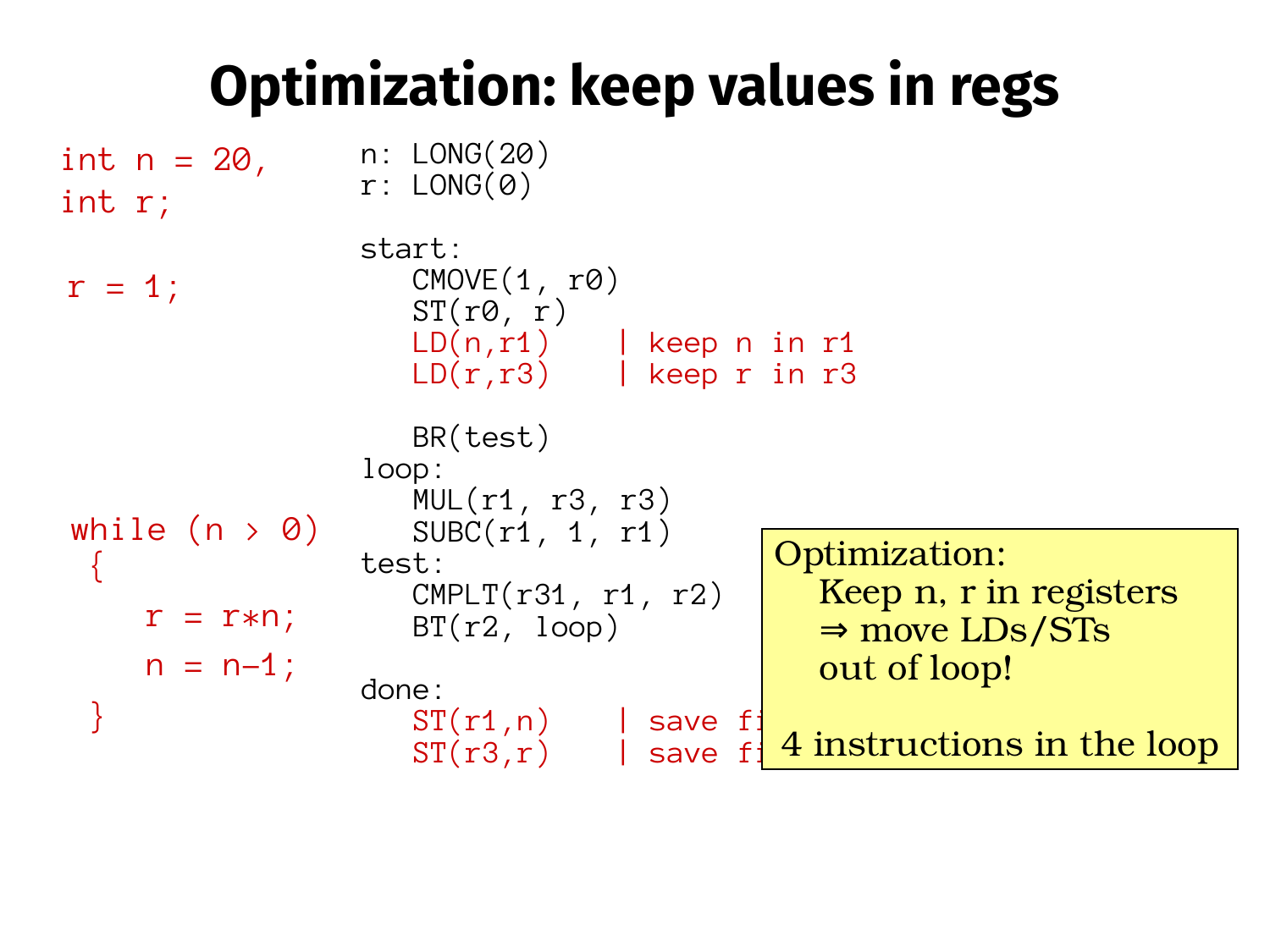

# Optimization: keep values in regs
int n = 20,
int r;
n: LONG(20)
r: LONG(0)

start:
   CMOVE(1, r0)
   ST(r0, r)
   LD(n,r1)	| keep n in r1
   LD(r,r3)	| keep r in r3

   BR(test)
loop:
   MUL(r1, r3, r3)
   SUBC(r1, 1, r1)
test:
   CMPLT(r31, r1, r2)
   BT(r2, loop)

done:
   ST(r1,n)	| save final n
   ST(r3,r)	| save final r
r = 1;
while (n > 0)
Optimization:
    Keep n, r in registers
    ⇒ move LDs/STs
    out of loop!

4 instructions in the loop
 {
    r = r*n;
    n = n-1;
 }